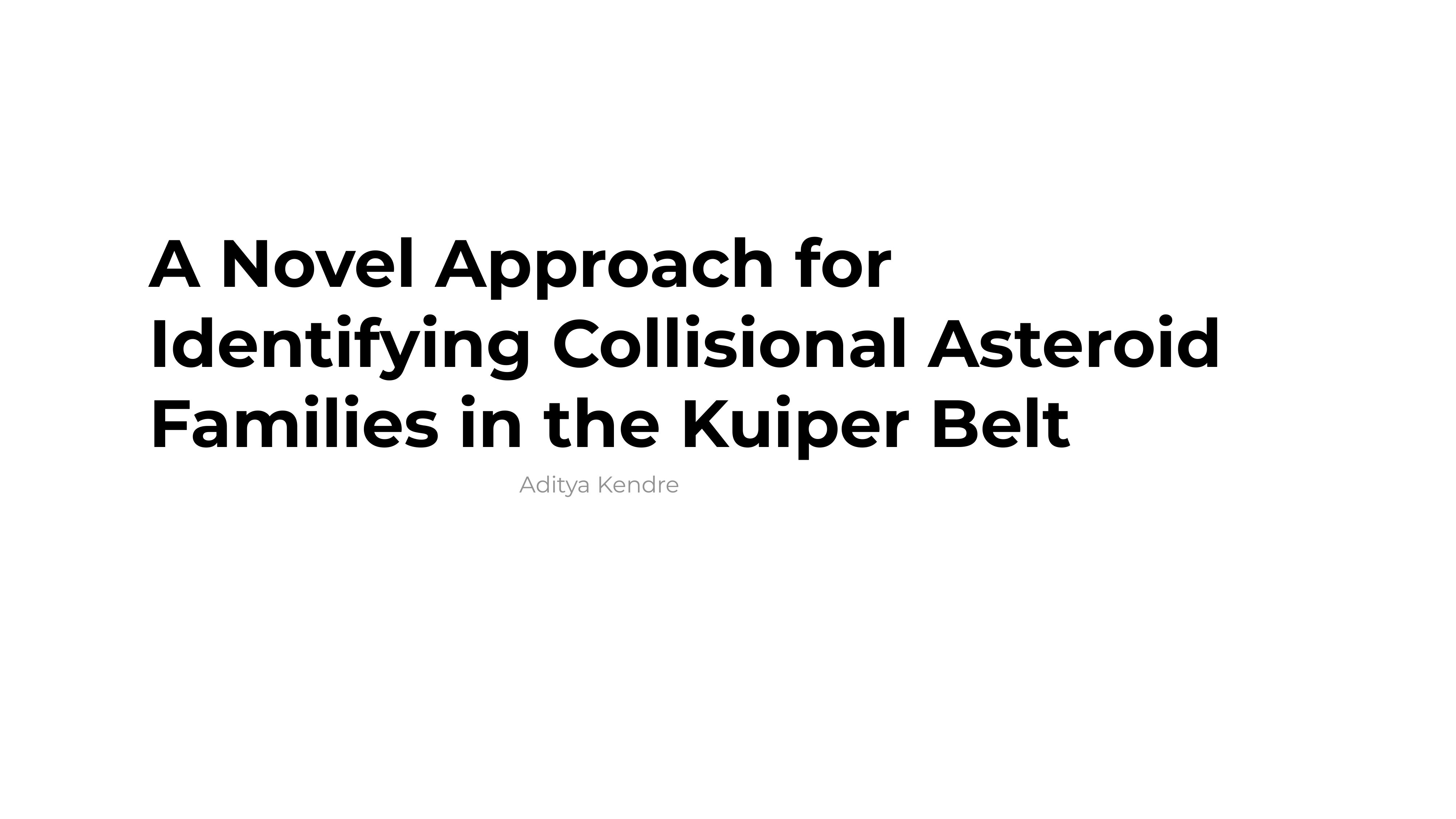

A Novel Approach for Identifying Collisional Asteroid Families in the Kuiper Belt
Aditya Kendre